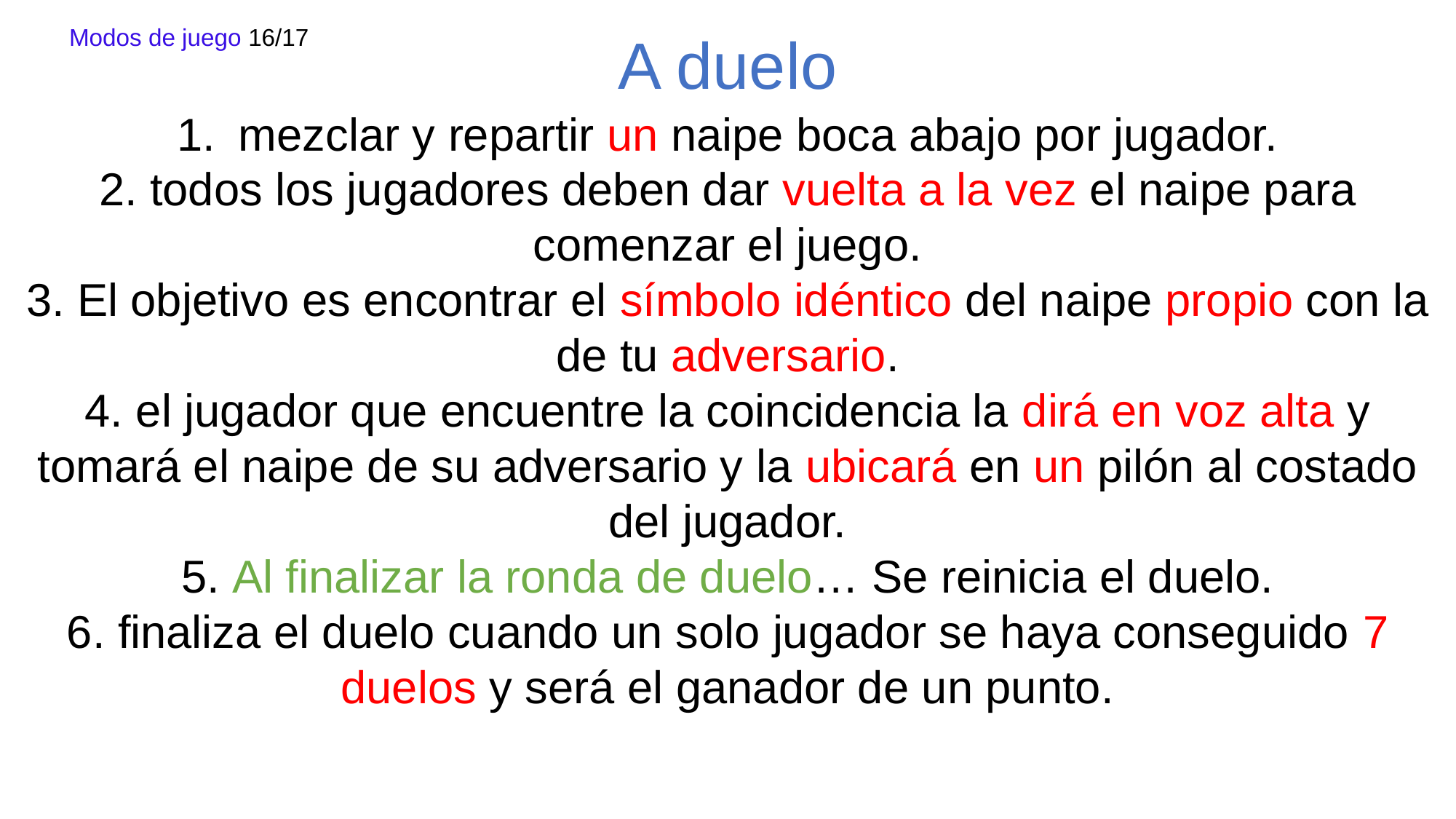

Modos de juego 16/17
A duelo
mezclar y repartir un naipe boca abajo por jugador.
2. todos los jugadores deben dar vuelta a la vez el naipe para comenzar el juego.
3. El objetivo es encontrar el símbolo idéntico del naipe propio con la de tu adversario.
4. el jugador que encuentre la coincidencia la dirá en voz alta y tomará el naipe de su adversario y la ubicará en un pilón al costado del jugador.
5. Al finalizar la ronda de duelo… Se reinicia el duelo.
6. finaliza el duelo cuando un solo jugador se haya conseguido 7 duelos y será el ganador de un punto.